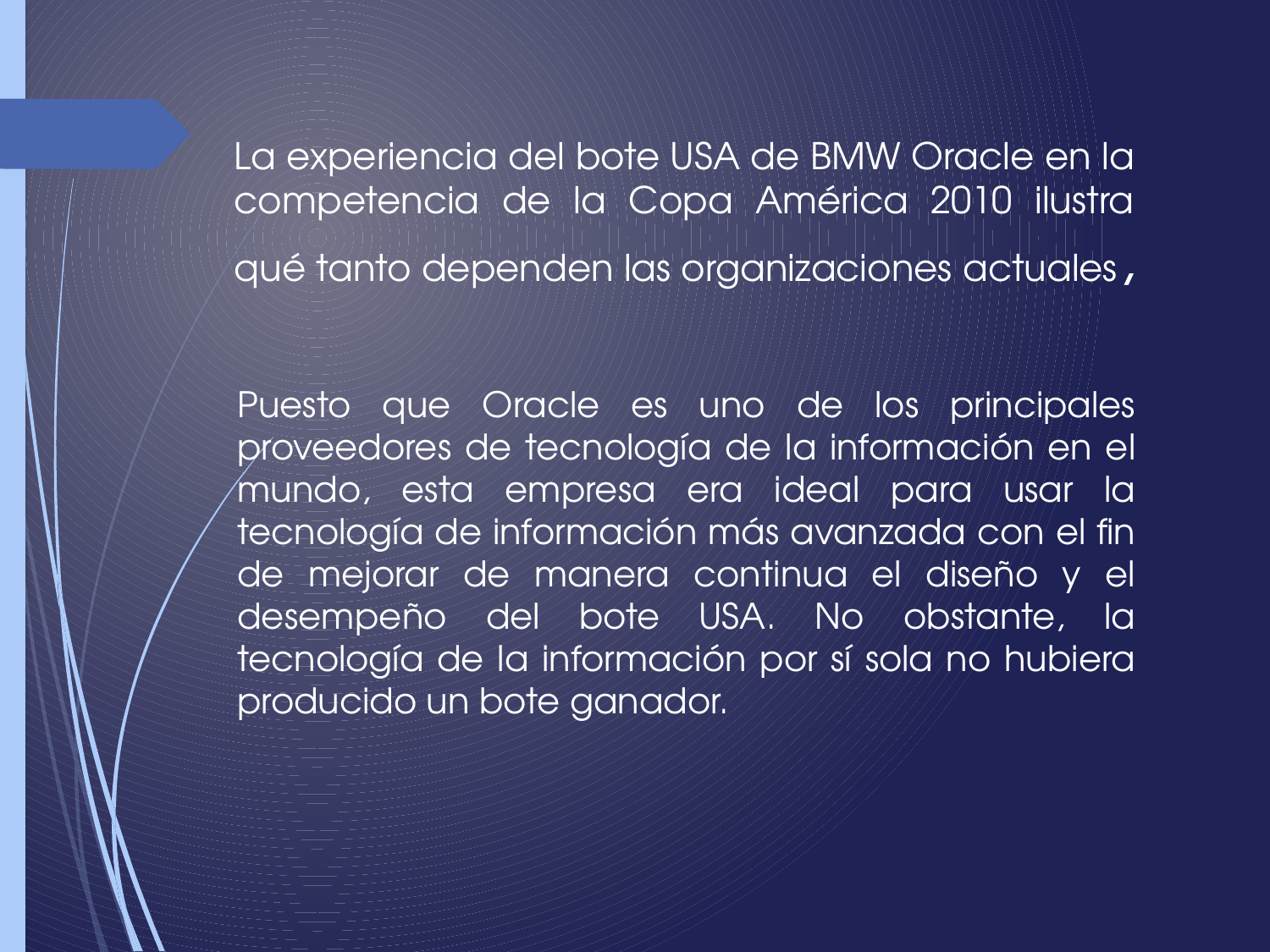

# La experiencia del bote USA de BMW Oracle en la competencia de la Copa América 2010 ilustra qué tanto dependen las organizaciones actuales,
Puesto que Oracle es uno de los principales proveedores de tecnología de la información en el mundo, esta empresa era ideal para usar la tecnología de información más avanzada con el fin de mejorar de manera continua el diseño y el desempeño del bote USA. No obstante, la tecnología de la información por sí sola no hubiera producido un bote ganador.